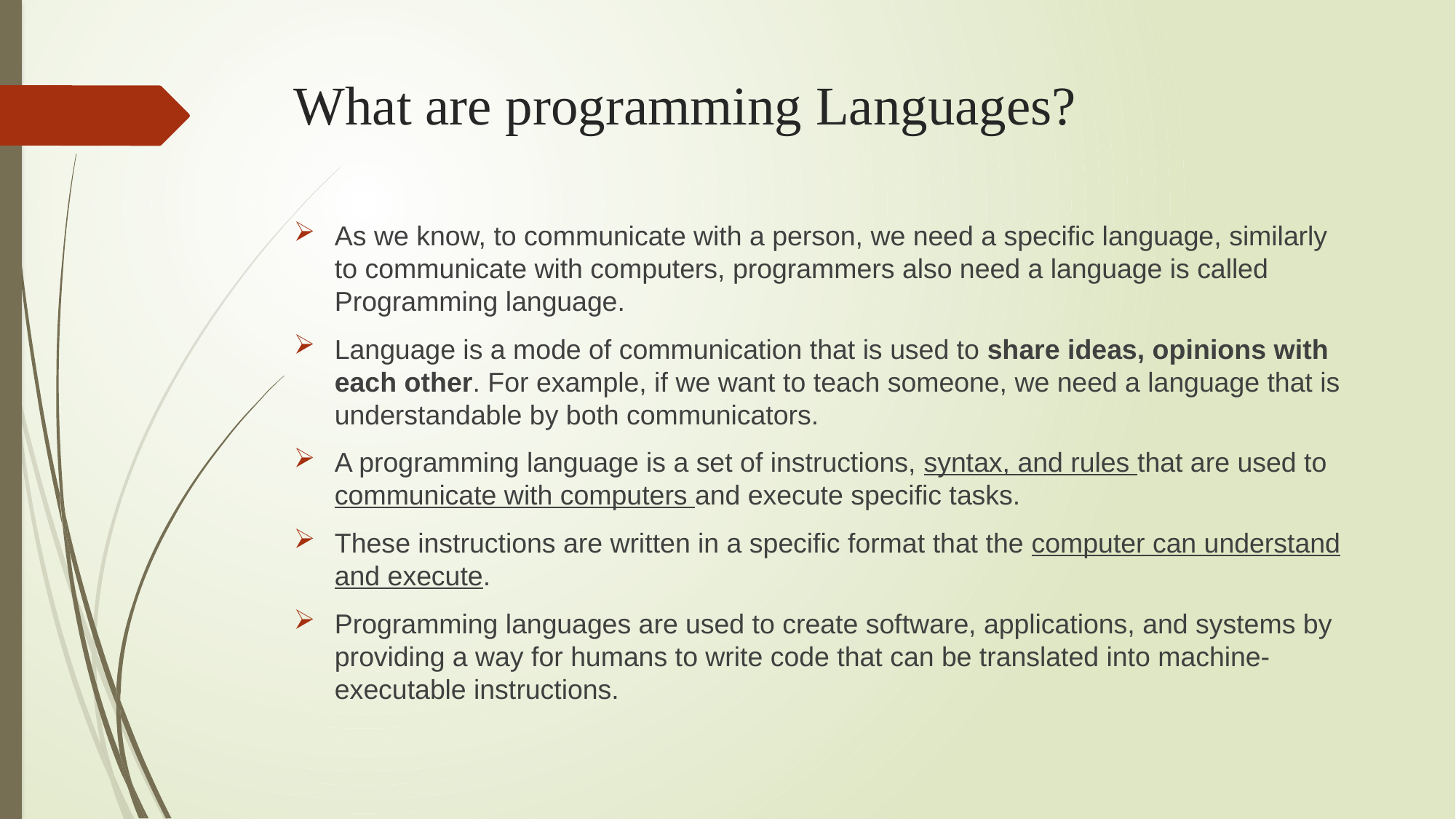

# What are programming Languages?
As we know, to communicate with a person, we need a specific language, similarly to communicate with computers, programmers also need a language is called Programming language.
Language is a mode of communication that is used to share ideas, opinions with each other. For example, if we want to teach someone, we need a language that is understandable by both communicators.
A programming language is a set of instructions, syntax, and rules that are used to communicate with computers and execute specific tasks.
These instructions are written in a specific format that the computer can understand and execute.
Programming languages are used to create software, applications, and systems by providing a way for humans to write code that can be translated into machine-executable instructions.